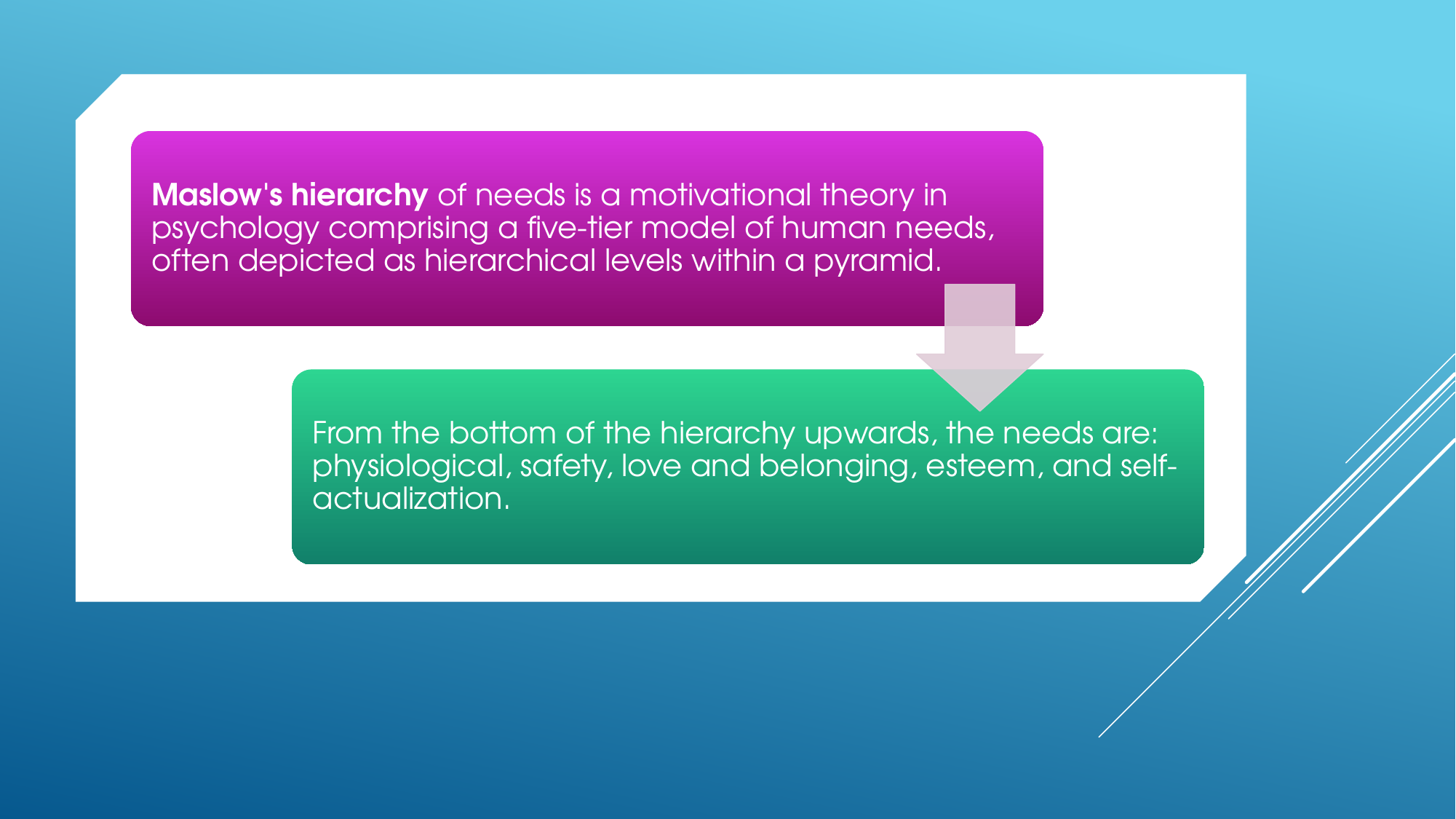

Maslow's hierarchy of needs is a motivational theory in psychology comprising a five-tier model of human needs, often depicted as hierarchical levels within a pyramid.
From the bottom of the hierarchy upwards, the needs are: physiological, safety, love and belonging, esteem, and self-actualization.